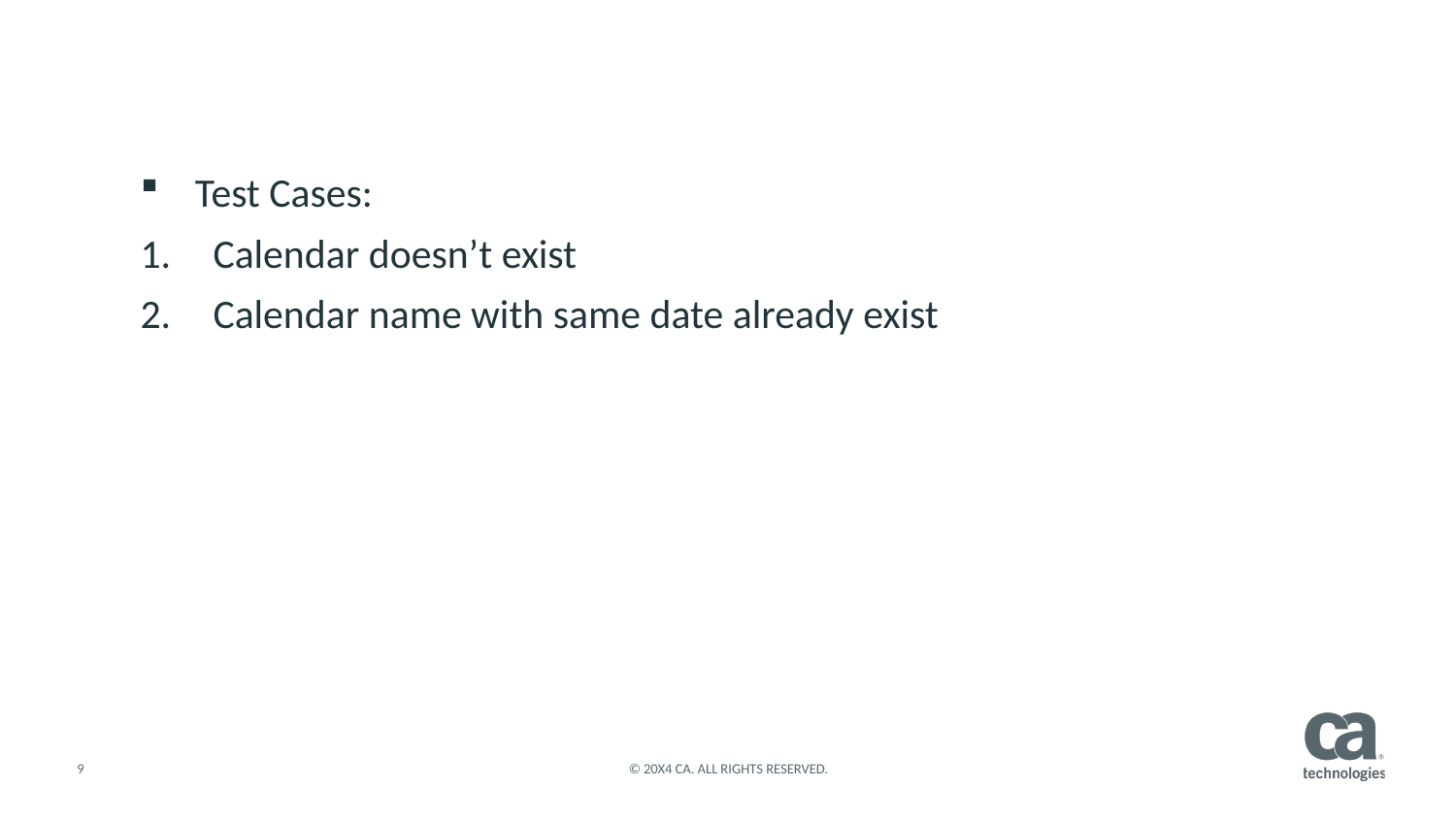

#

Test Cases:
Calendar doesn’t exist
Calendar name with same date already exist